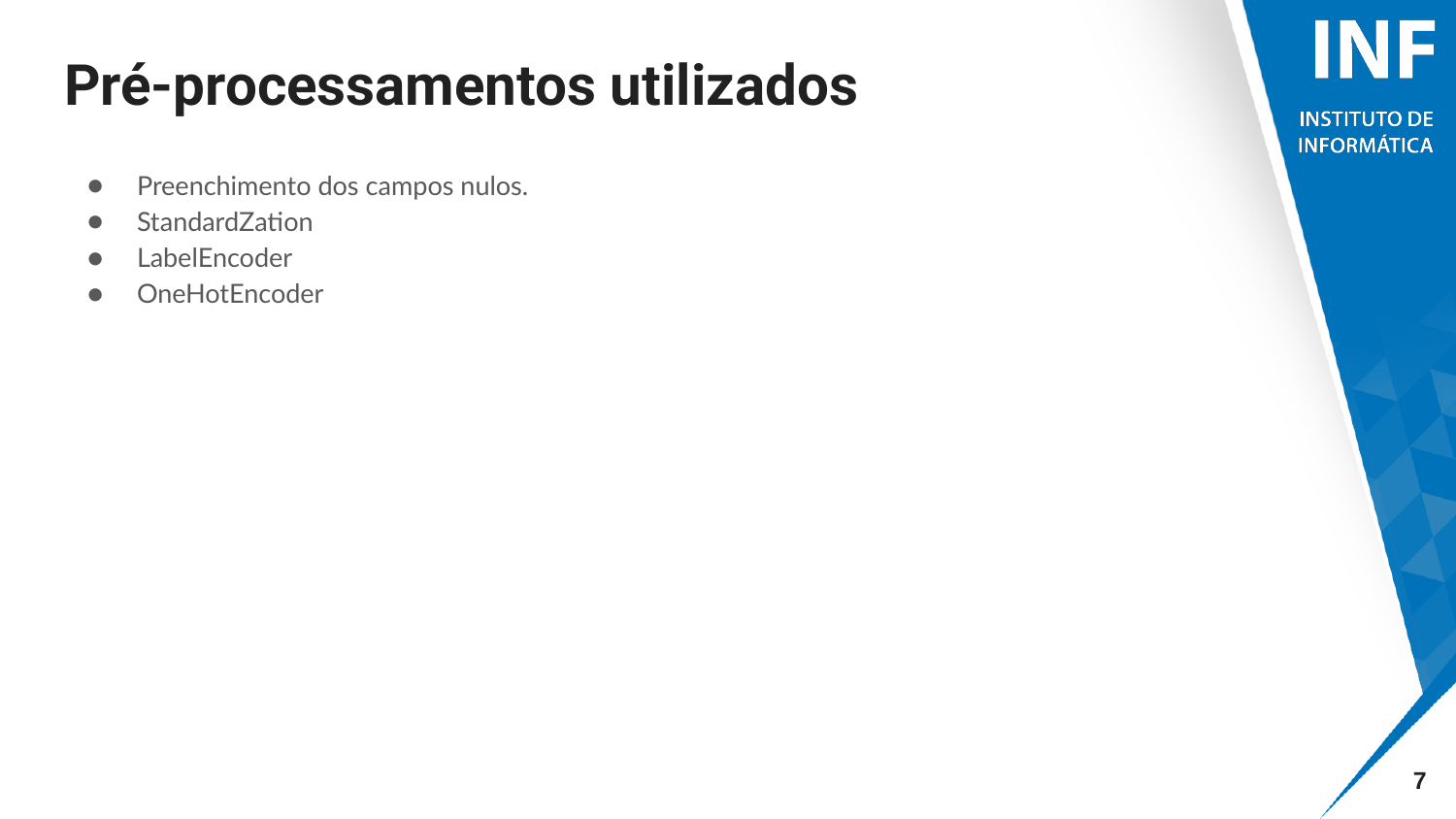

# Pré-processamentos utilizados
Preenchimento dos campos nulos.
StandardZation
LabelEncoder
OneHotEncoder
7